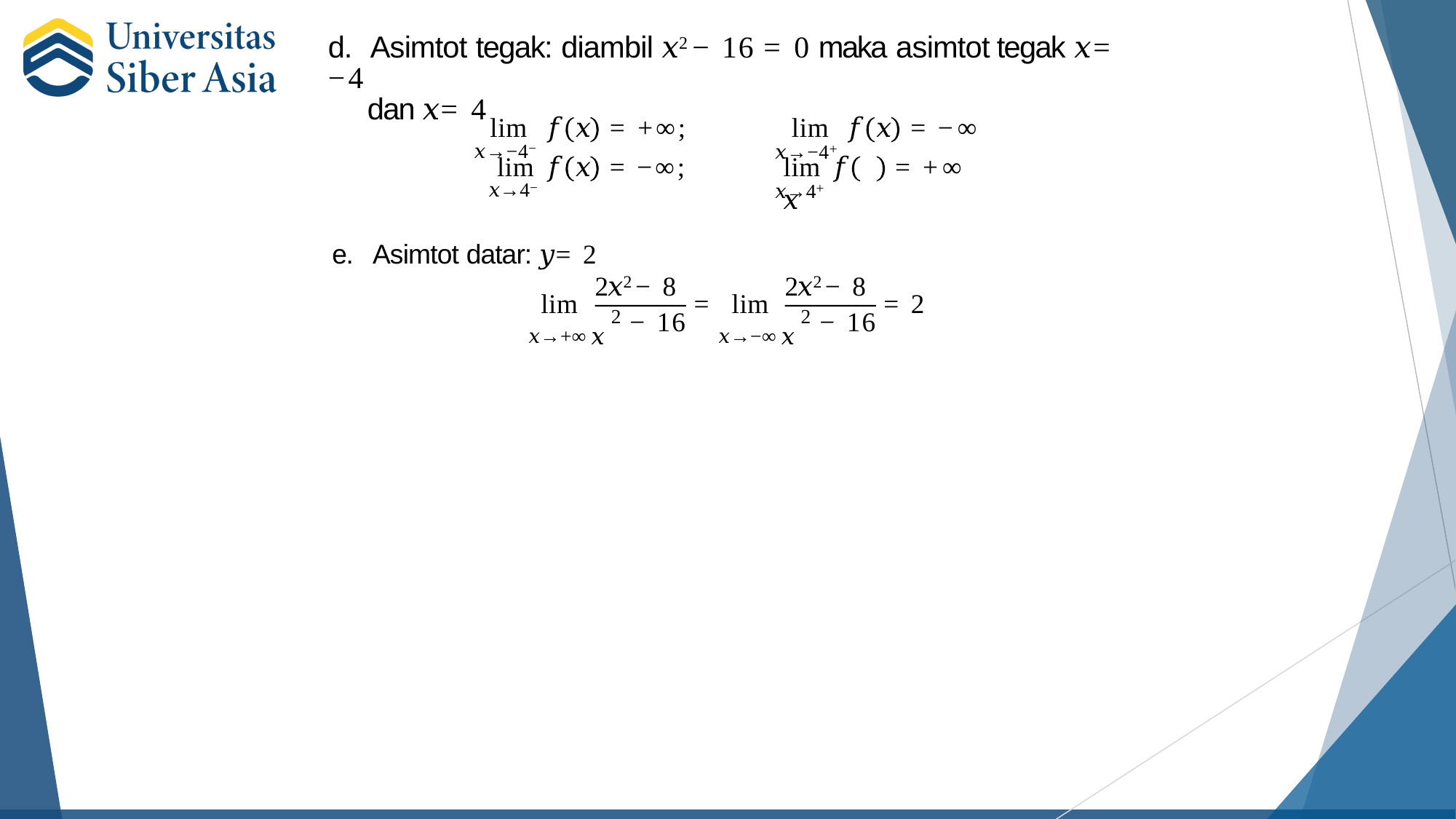

# d.	Asimtot tegak: diambil 𝑥2 − 16 = 0 maka asimtot tegak 𝑥  = −4
dan 𝑥 = 4
lim	𝑓	𝑥	= +∞;	lim	𝑓	𝑥	= −∞
= +∞

𝑥→−4−
𝑥→−4+
lim	𝑓	𝑥	= −∞;
lim	𝑓	𝑥

𝑥→4−
𝑥→4+
e.	Asimtot datar: 𝑦 = 2
2𝑥2 − 8
2𝑥2 − 8
lim
=	lim
= 2
𝑥→+∞ 𝑥
𝑥→−∞ 𝑥
2
2
− 16
− 16